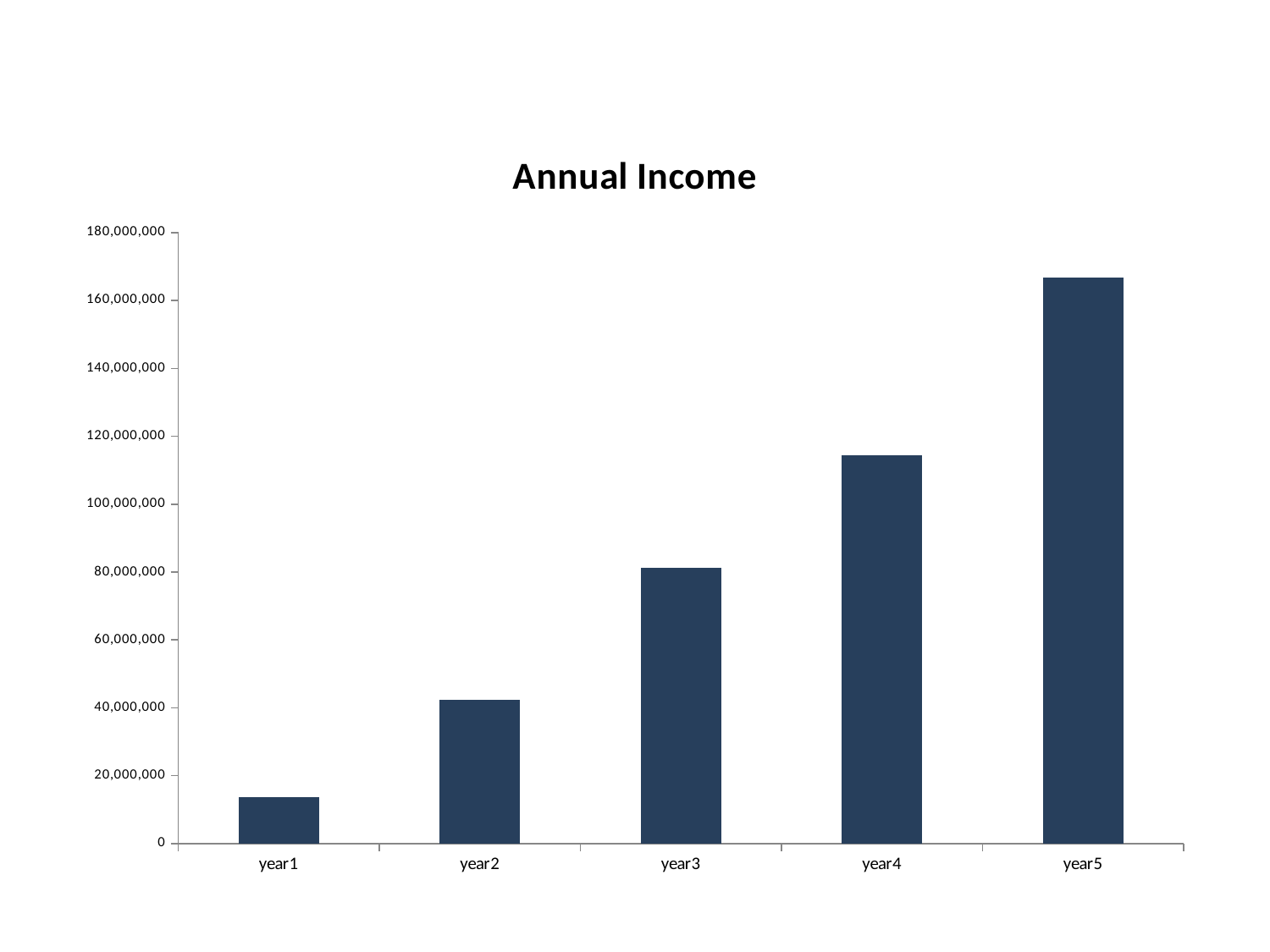

### Chart: Annual Income

| Category | income |
|---|---|
| year1 | 13630450.200000007 |
| year2 | 42425813.00000002 |
| year3 | 81315191.99999985 |
| year4 | 114447007.79999988 |
| year5 | 166630795.60000092 |